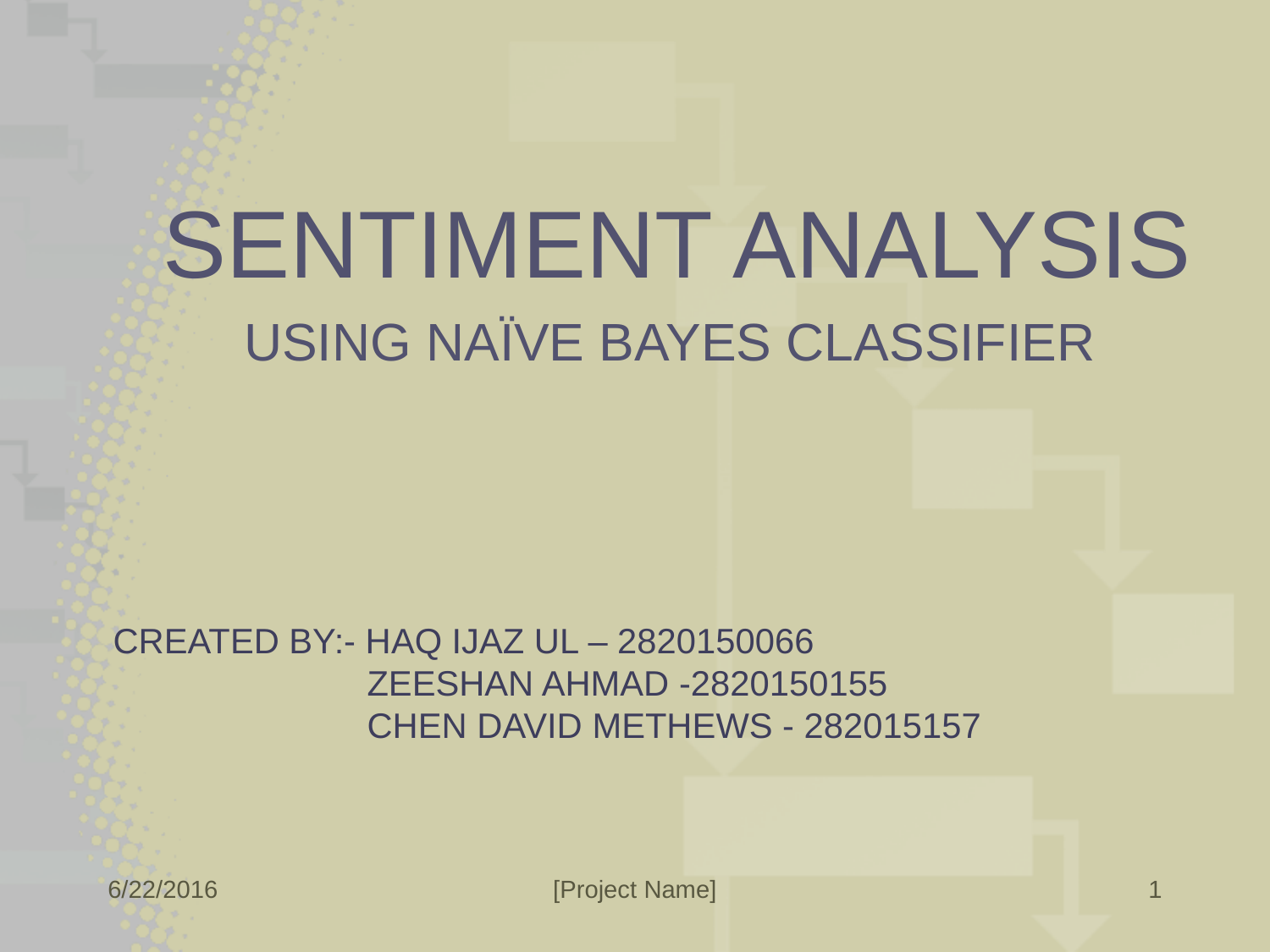

SENTIMENT ANALYSIS
USING NAÏVE BAYES CLASSIFIER
# CREATED BY:- Haq IJAZ Ul – 2820150066 Zeeshan Ahmad -2820150155 Chen David Methews - 282015157
1